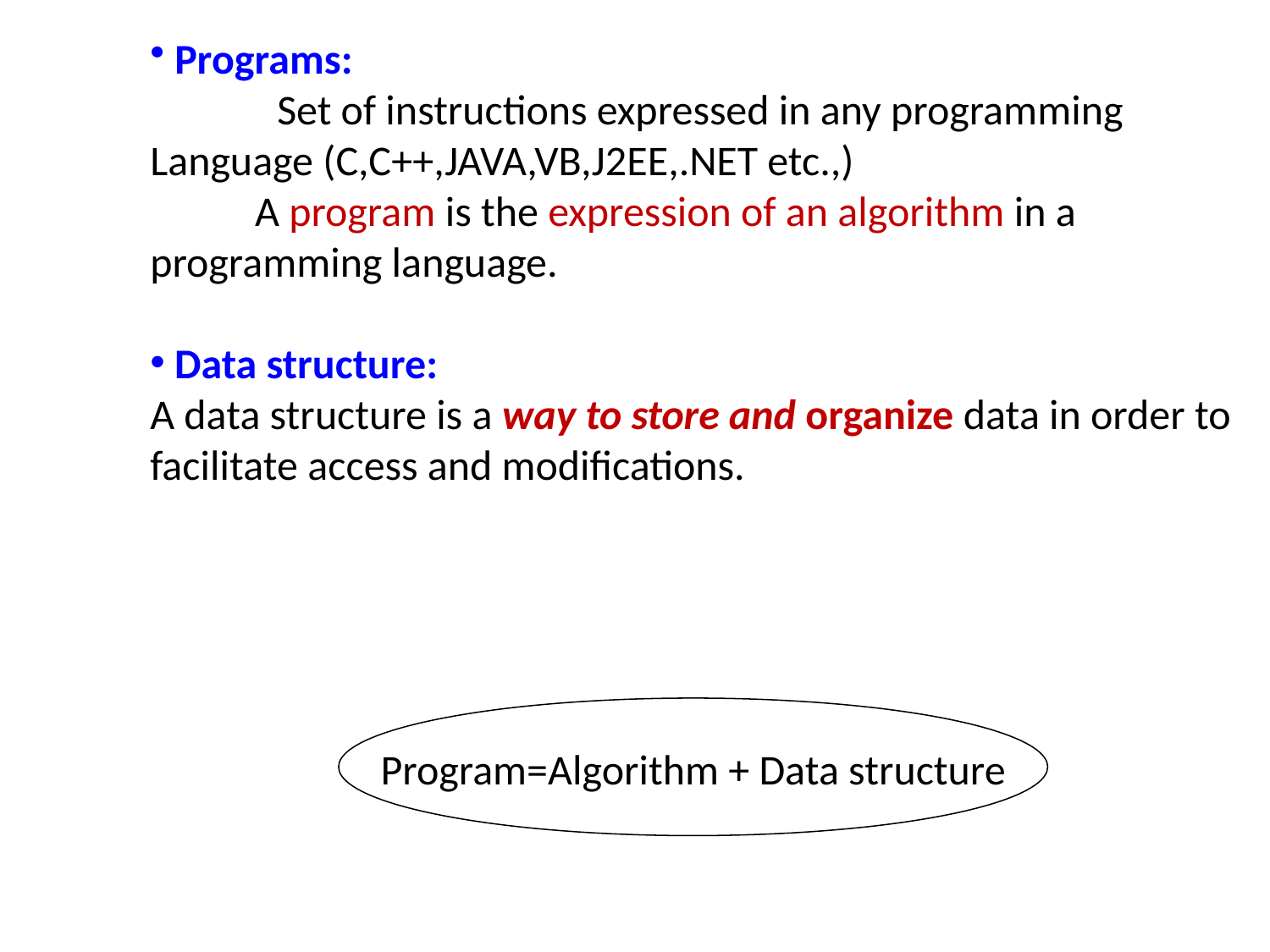

Programs:
               	Set of instructions expressed in any programming Language (C,C++,JAVA,VB,J2EE,.NET etc.,)
           A program is the expression of an algorithm in a programming language.

 Data structure:
A data structure is a way to store and organize data in order to facilitate access and modifications.

Program=Algorithm + Data structure